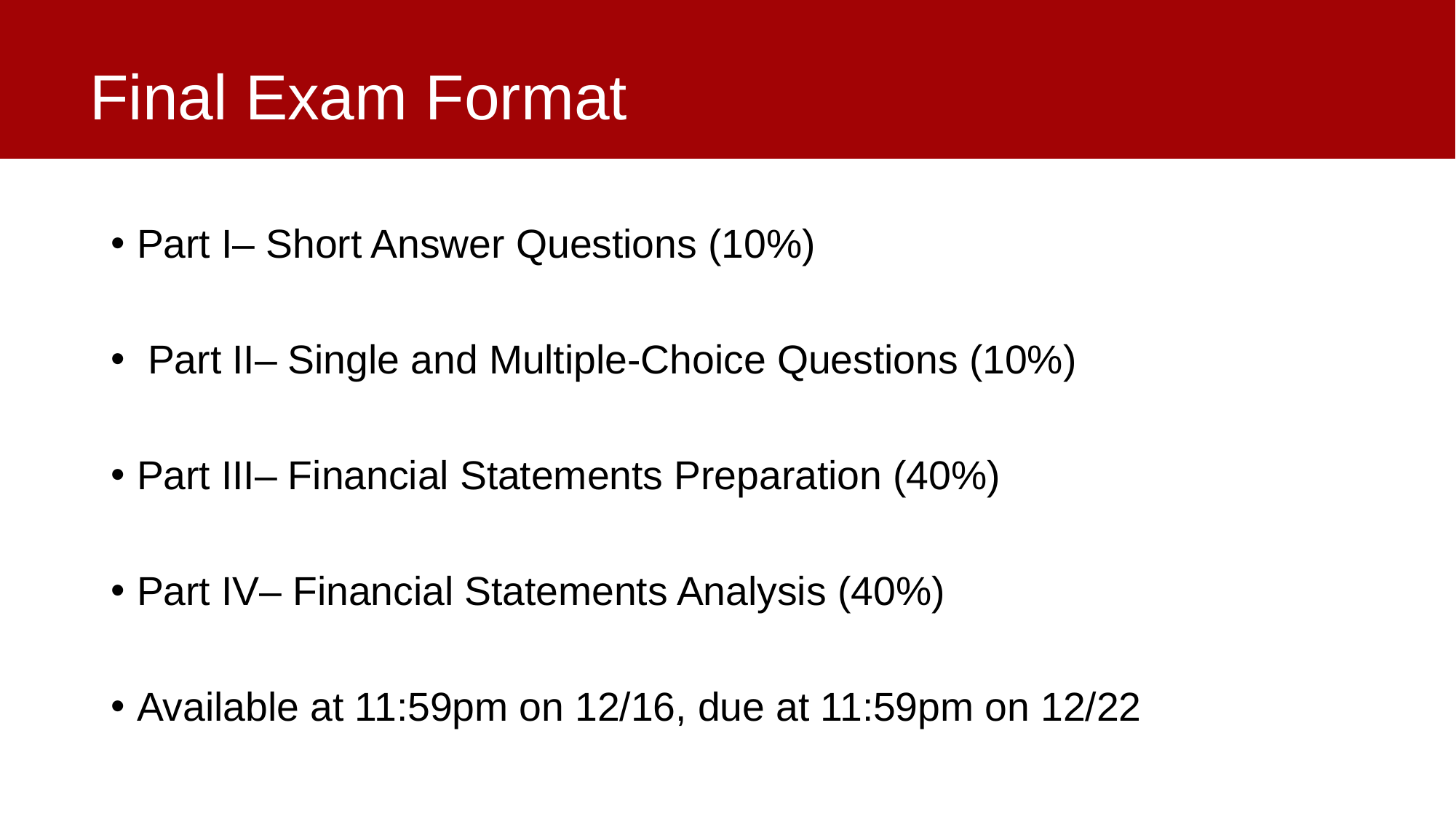

# Final Exam Format
Part I– Short Answer Questions (10%)

 Part II– Single and Multiple-Choice Questions (10%)

Part III– Financial Statements Preparation (40%)

Part IV– Financial Statements Analysis (40%)

Available at 11:59pm on 12/16, due at 11:59pm on 12/22